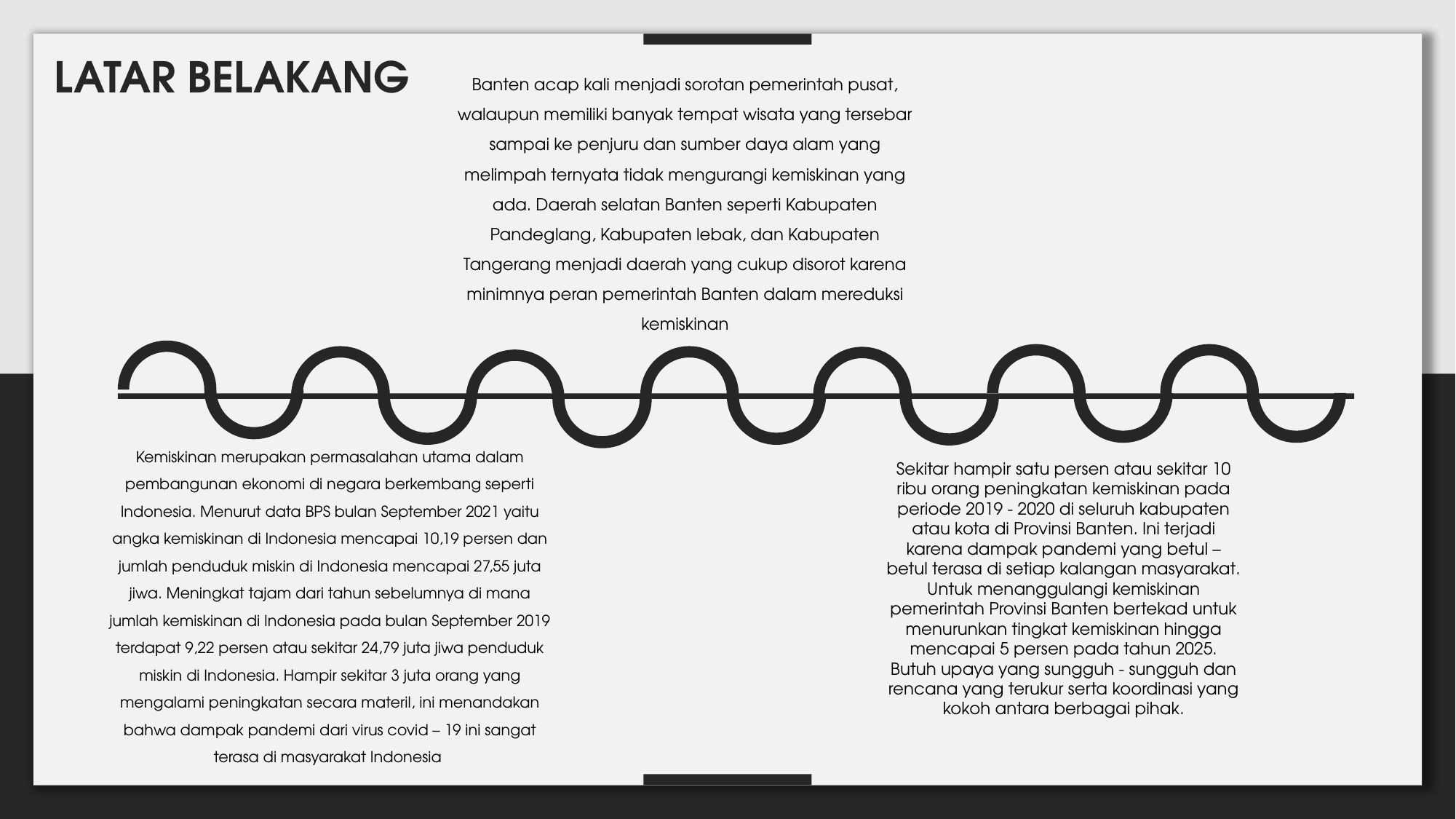

LATAR BELAKANG
Banten acap kali menjadi sorotan pemerintah pusat, walaupun memiliki banyak tempat wisata yang tersebar sampai ke penjuru dan sumber daya alam yang melimpah ternyata tidak mengurangi kemiskinan yang ada. Daerah selatan Banten seperti Kabupaten Pandeglang, Kabupaten lebak, dan Kabupaten Tangerang menjadi daerah yang cukup disorot karena minimnya peran pemerintah Banten dalam mereduksi kemiskinan

Kemiskinan merupakan permasalahan utama dalam pembangunan ekonomi di negara berkembang seperti Indonesia. Menurut data BPS bulan September 2021 yaitu angka kemiskinan di Indonesia mencapai 10,19 persen dan jumlah penduduk miskin di Indonesia mencapai 27,55 juta jiwa. Meningkat tajam dari tahun sebelumnya di mana jumlah kemiskinan di Indonesia pada bulan September 2019 terdapat 9,22 persen atau sekitar 24,79 juta jiwa penduduk miskin di Indonesia. Hampir sekitar 3 juta orang yang mengalami peningkatan secara materil, ini menandakan bahwa dampak pandemi dari virus covid – 19 ini sangat terasa di masyarakat Indonesia
Sekitar hampir satu persen atau sekitar 10 ribu orang peningkatan kemiskinan pada periode 2019 - 2020 di seluruh kabupaten atau kota di Provinsi Banten. Ini terjadi karena dampak pandemi yang betul – betul terasa di setiap kalangan masyarakat. Untuk menanggulangi kemiskinan pemerintah Provinsi Banten bertekad untuk menurunkan tingkat kemiskinan hingga mencapai 5 persen pada tahun 2025. Butuh upaya yang sungguh - sungguh dan rencana yang terukur serta koordinasi yang kokoh antara berbagai pihak.